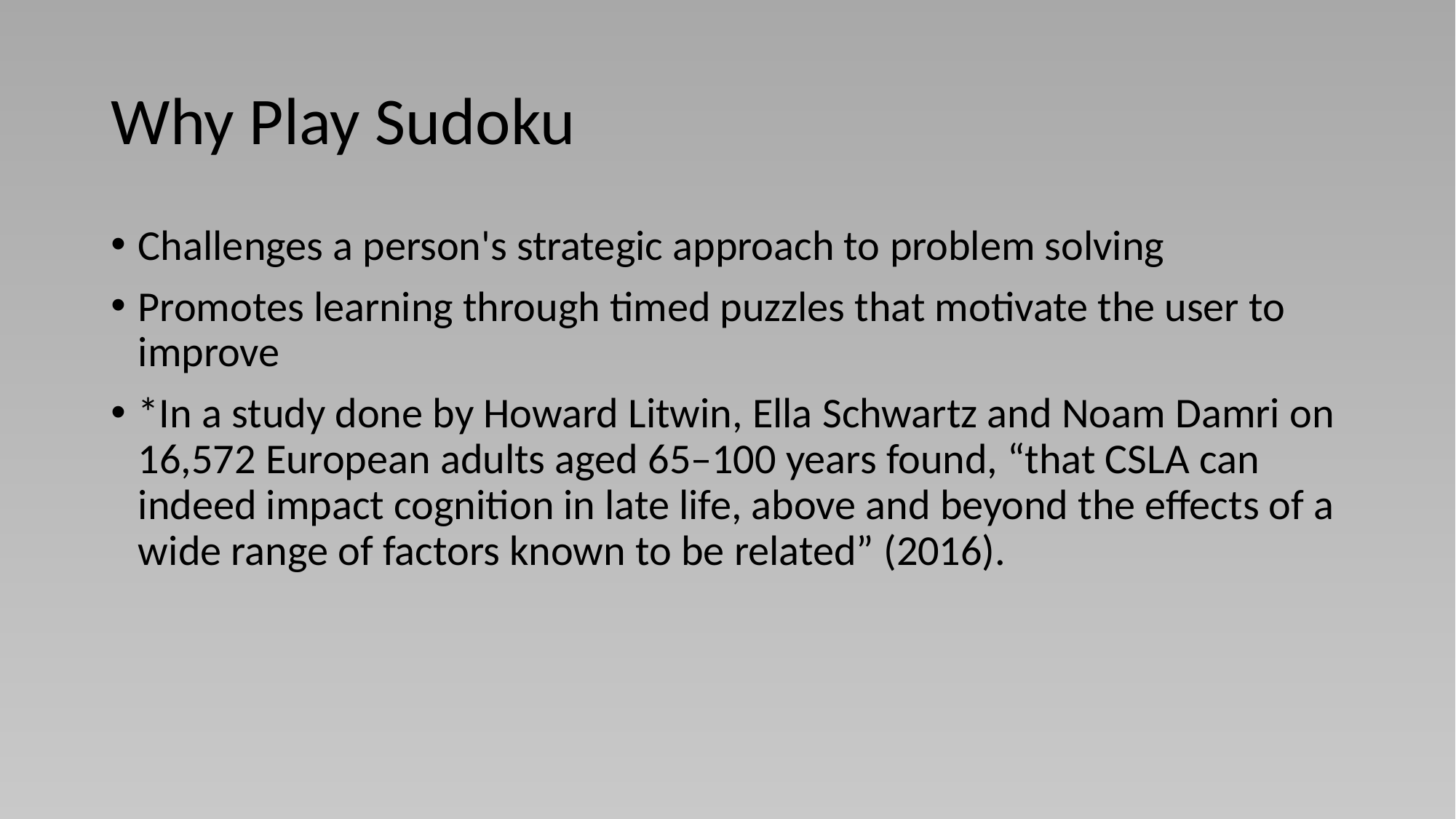

# Why Play Sudoku
Challenges a person's strategic approach to problem solving
Promotes learning through timed puzzles that motivate the user to improve
*In a study done by Howard Litwin, Ella Schwartz and Noam Damri on  16,572 European adults aged 65–100 years found, “that CSLA can indeed impact cognition in late life, above and beyond the effects of a wide range of factors known to be related” (2016).